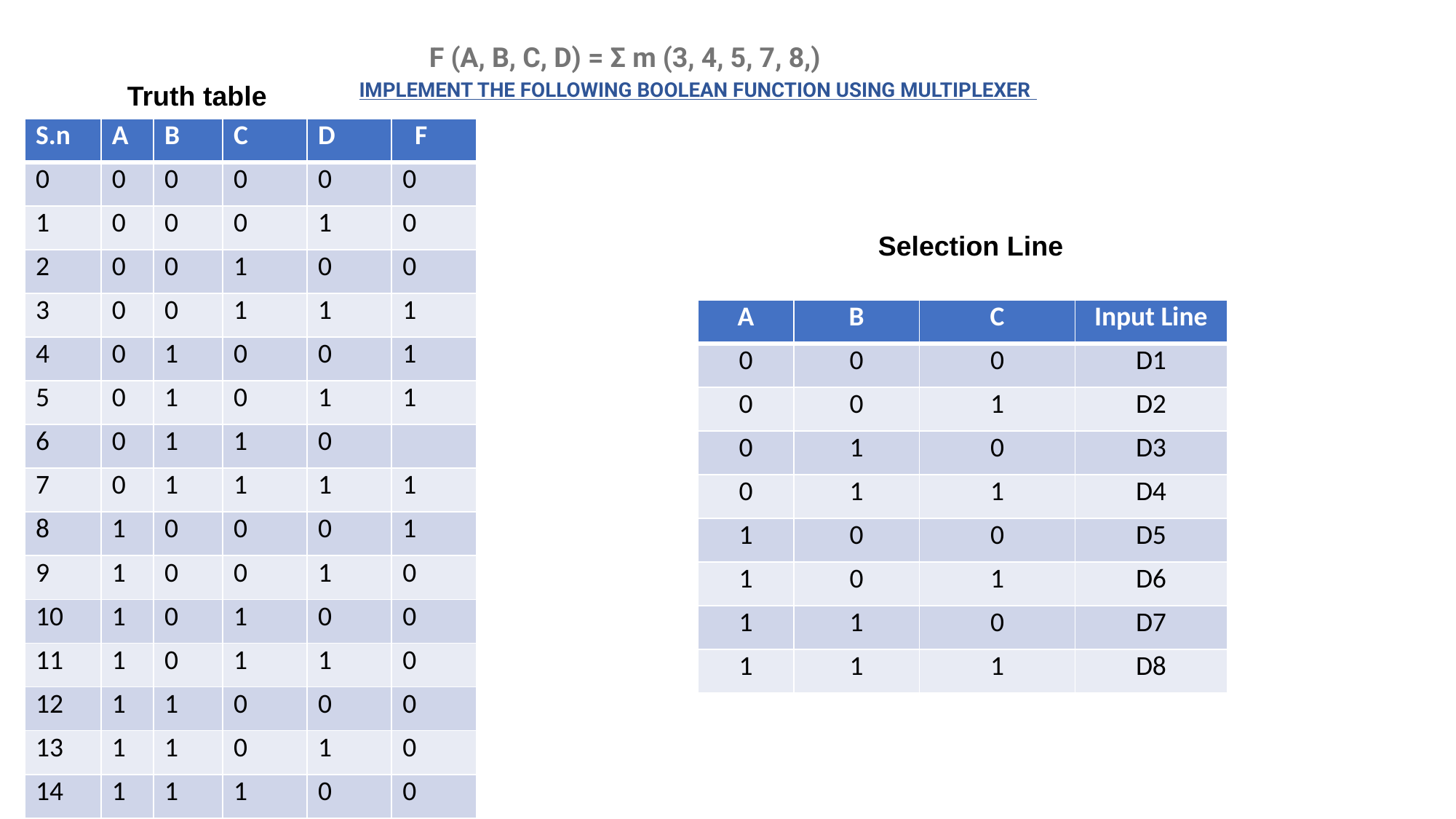

F (A, B, C, D) = Σ m (3, 4, 5, 7, 8,)
Truth table
# IMPLEMENT THE FOLLOWING BOOLEAN FUNCTION USING MULTIPLEXER
| S.n | A | B | C | D | F |
| --- | --- | --- | --- | --- | --- |
| 0 | 0 | 0 | 0 | 0 | 0 |
| 1 | 0 | 0 | 0 | 1 | 0 |
| 2 | 0 | 0 | 1 | 0 | 0 |
| 3 | 0 | 0 | 1 | 1 | 1 |
| 4 | 0 | 1 | 0 | 0 | 1 |
| 5 | 0 | 1 | 0 | 1 | 1 |
| 6 | 0 | 1 | 1 | 0 |  |
| 7 | 0 | 1 | 1 | 1 | 1 |
| 8 | 1 | 0 | 0 | 0 | 1 |
| 9 | 1 | 0 | 0 | 1 | 0 |
| 10 | 1 | 0 | 1 | 0 | 0 |
| 11 | 1 | 0 | 1 | 1 | 0 |
| 12 | 1 | 1 | 0 | 0 | 0 |
| 13 | 1 | 1 | 0 | 1 | 0 |
| 14 | 1 | 1 | 1 | 0 | 0 |
| 15 | 1 | 1 | 1 | 1 | 0 |
Selection Line
| A | B | C | Input Line |
| --- | --- | --- | --- |
| 0 | 0 | 0 | D1 |
| 0 | 0 | 1 | D2 |
| 0 | 1 | 0 | D3 |
| 0 | 1 | 1 | D4 |
| 1 | 0 | 0 | D5 |
| 1 | 0 | 1 | D6 |
| 1 | 1 | 0 | D7 |
| 1 | 1 | 1 | D8 |